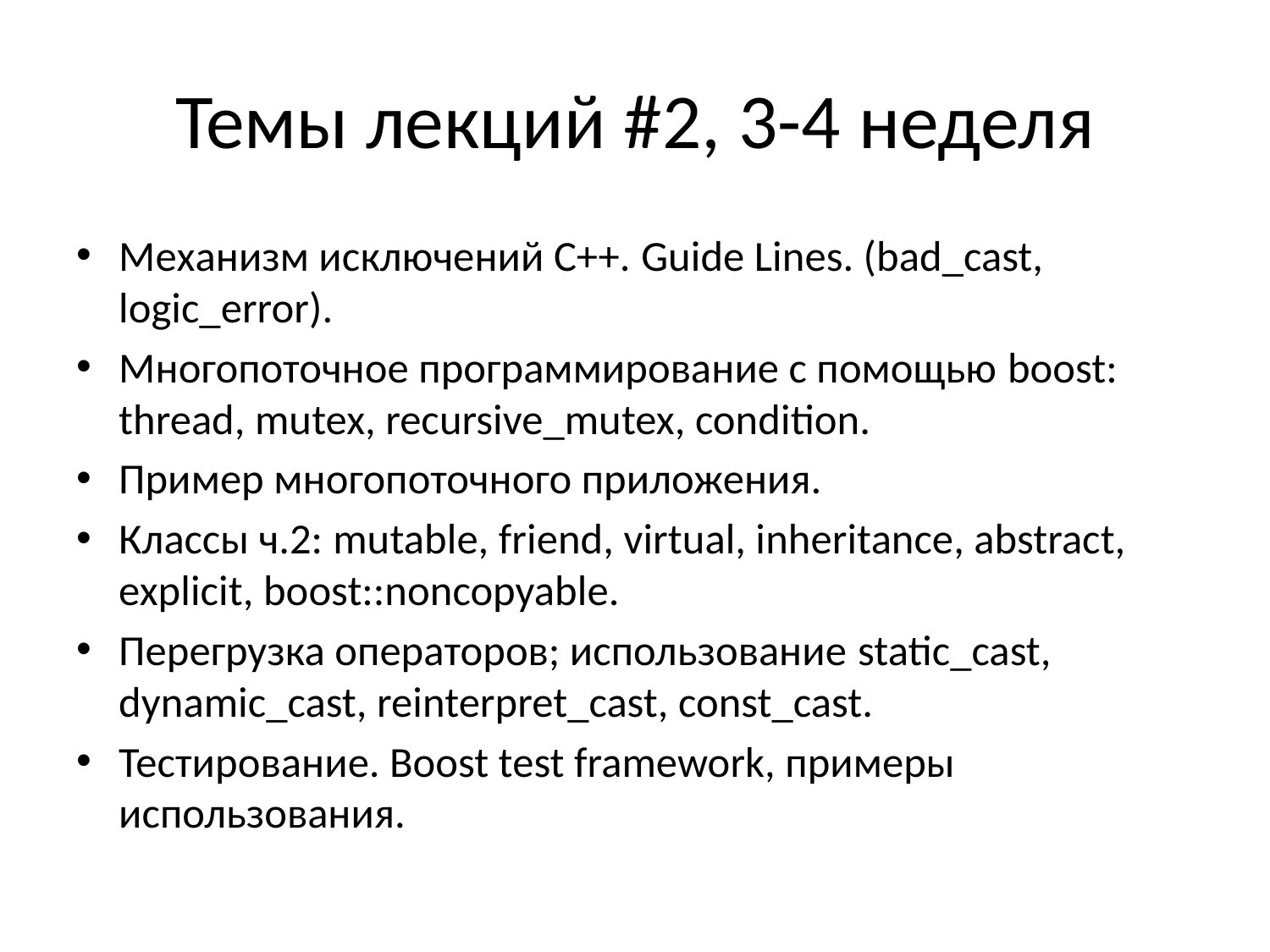

# Темы лекций #2, 3-4 неделя
Механизм исключений С++. Guide Lines. (bad_cast, logic_error).
Многопоточное программирование с помощью boost: thread, mutex, recursive_mutex, condition.
Пример многопоточного приложения.
Классы ч.2: mutable, friend, virtual, inheritance, abstract, explicit, boost::noncopyable.
Перегрузка операторов; использование static_cast, dynamic_cast, reinterpret_cast, const_cast.
Тестирование. Boost test framework, примеры использования.